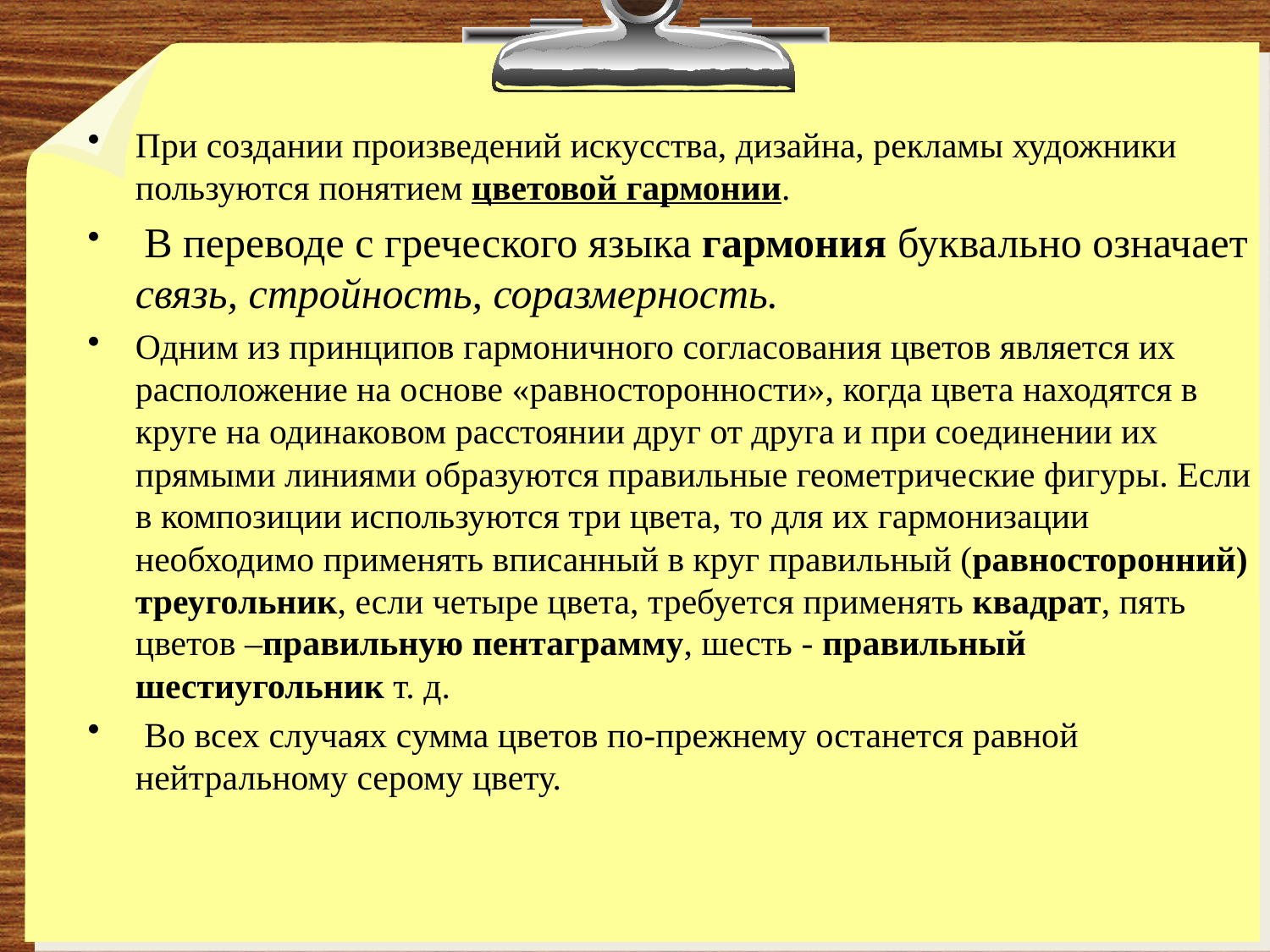

При создании произведений искусства, дизайна, рекламы художники пользуются понятием цветовой гармонии.
 В переводе с греческого языка гармония буквально означает связь, стройность, соразмерность.
Одним из принципов гармоничного согласования цветов является их расположение на основе «равносторонности», когда цвета находятся в круге на одинаковом расстоянии друг от друга и при соединении их прямыми линиями образуются правильные геометрические фигуры. Если в композиции используются три цвета, то для их гармонизации необходимо применять вписанный в круг правильный (равносторонний) треугольник, если четыре цвета, требуется применять квадрат, пять цветов –правильную пентаграмму, шесть - правильный шестиугольник т. д.
 Во всех случаях сумма цветов по-прежнему останется равной нейтральному серому цвету.